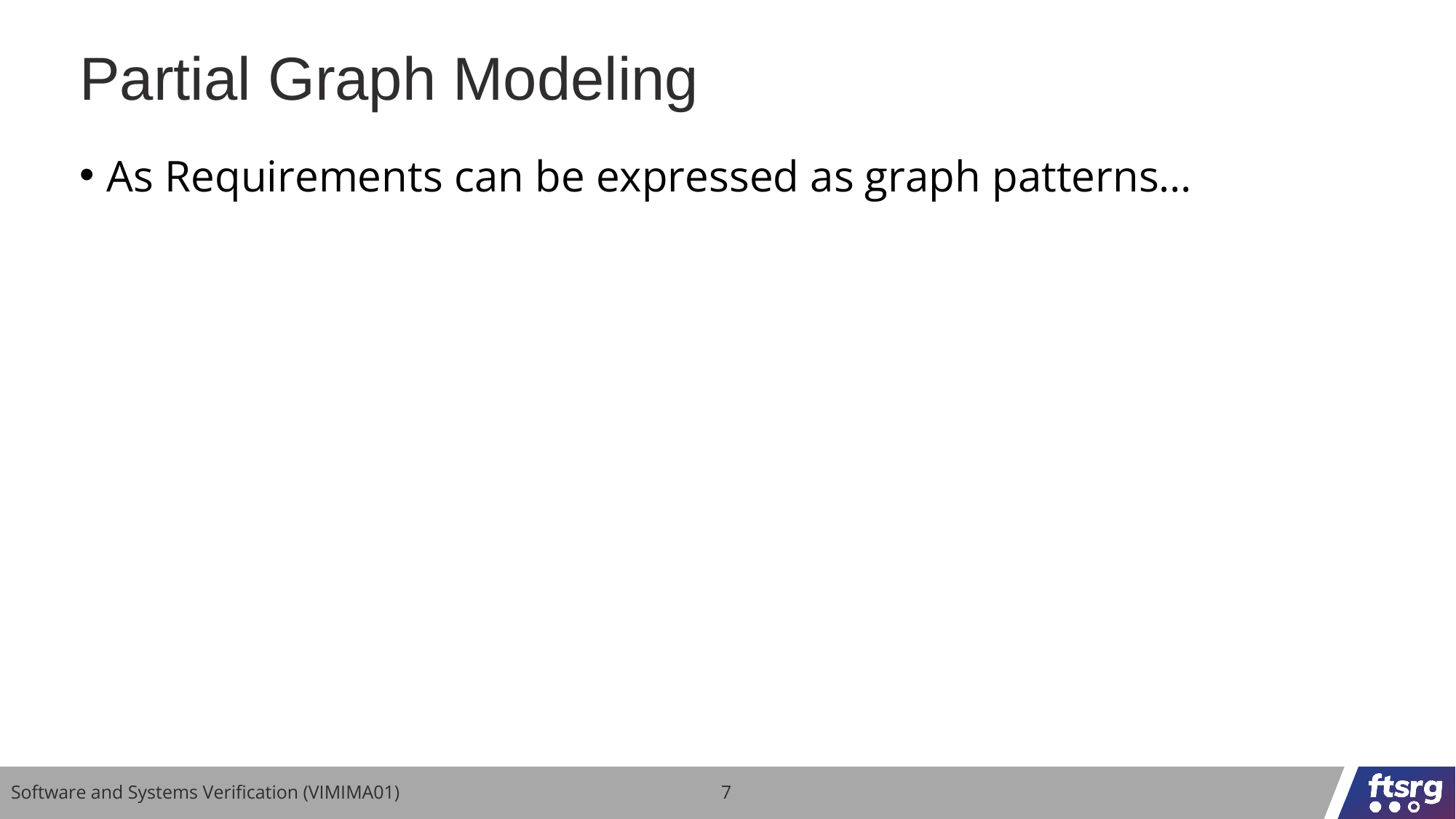

# Partial Graph Modeling
As Requirements can be expressed as graph patterns…
Software and Systems Verification (VIMIMA01)
7